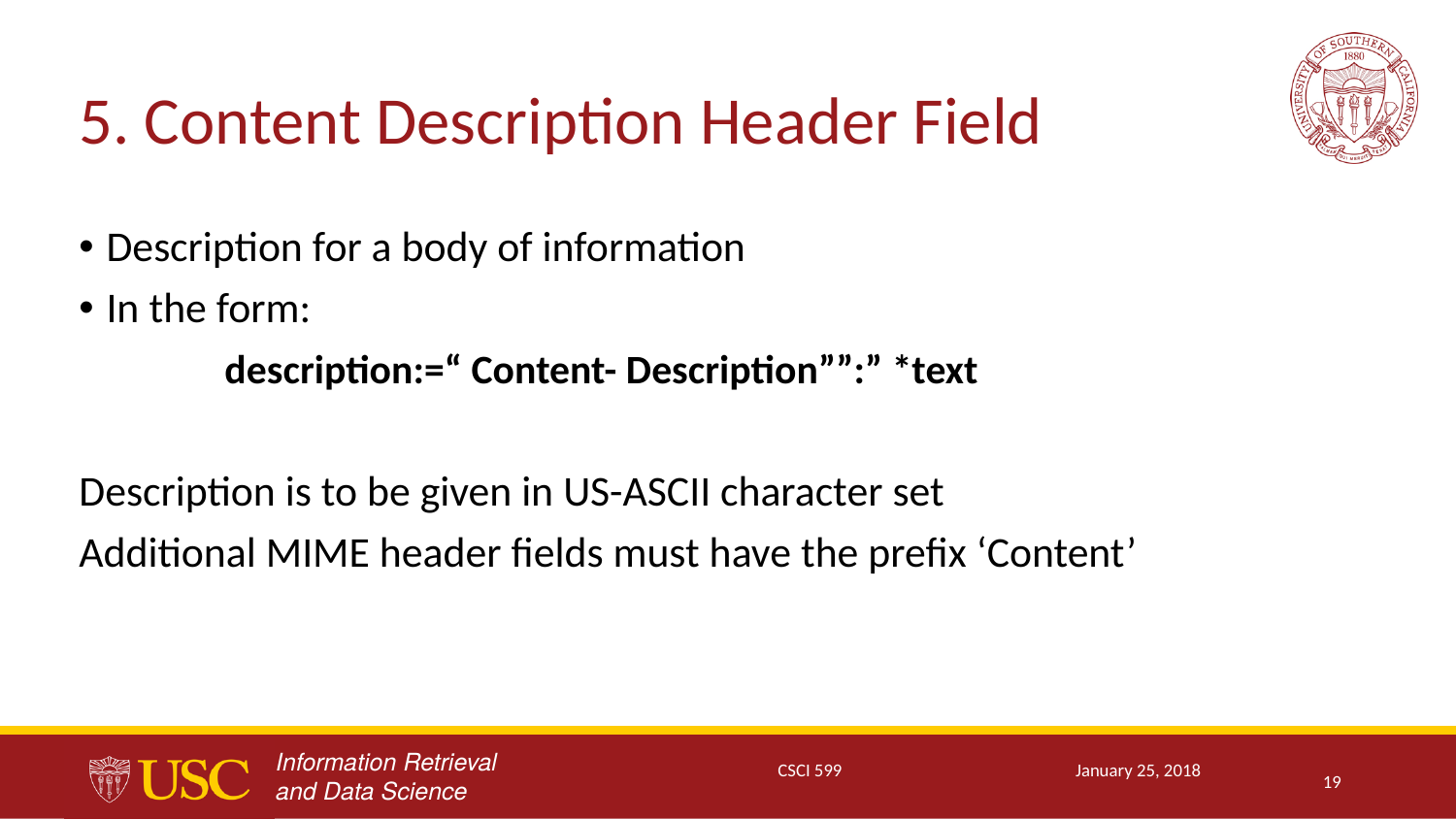

# 5. Content Description Header Field
Description for a body of information
In the form:
	description:=“ Content- Description””:” *text

Description is to be given in US-ASCII character set
Additional MIME header fields must have the prefix ‘Content’
CSCI 599

January 25, 2018

19